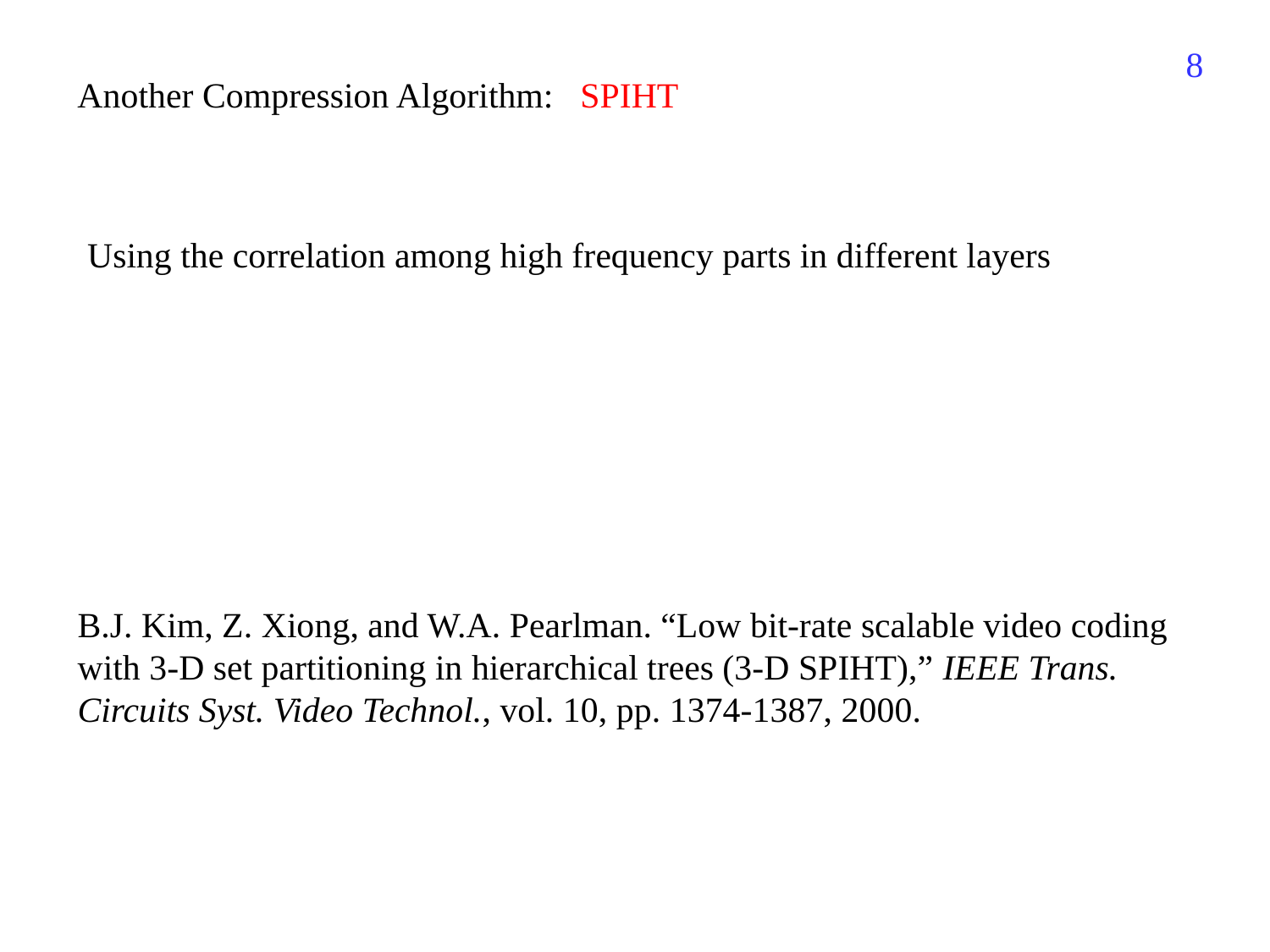

8
Another Compression Algorithm:   SPIHT
Using the correlation among high frequency parts in different layers
B.J. Kim, Z. Xiong, and W.A. Pearlman. “Low bit-rate scalable video coding with 3-D set partitioning in hierarchical trees (3-D SPIHT),” IEEE Trans. Circuits Syst. Video Technol., vol. 10, pp. 1374-1387, 2000.